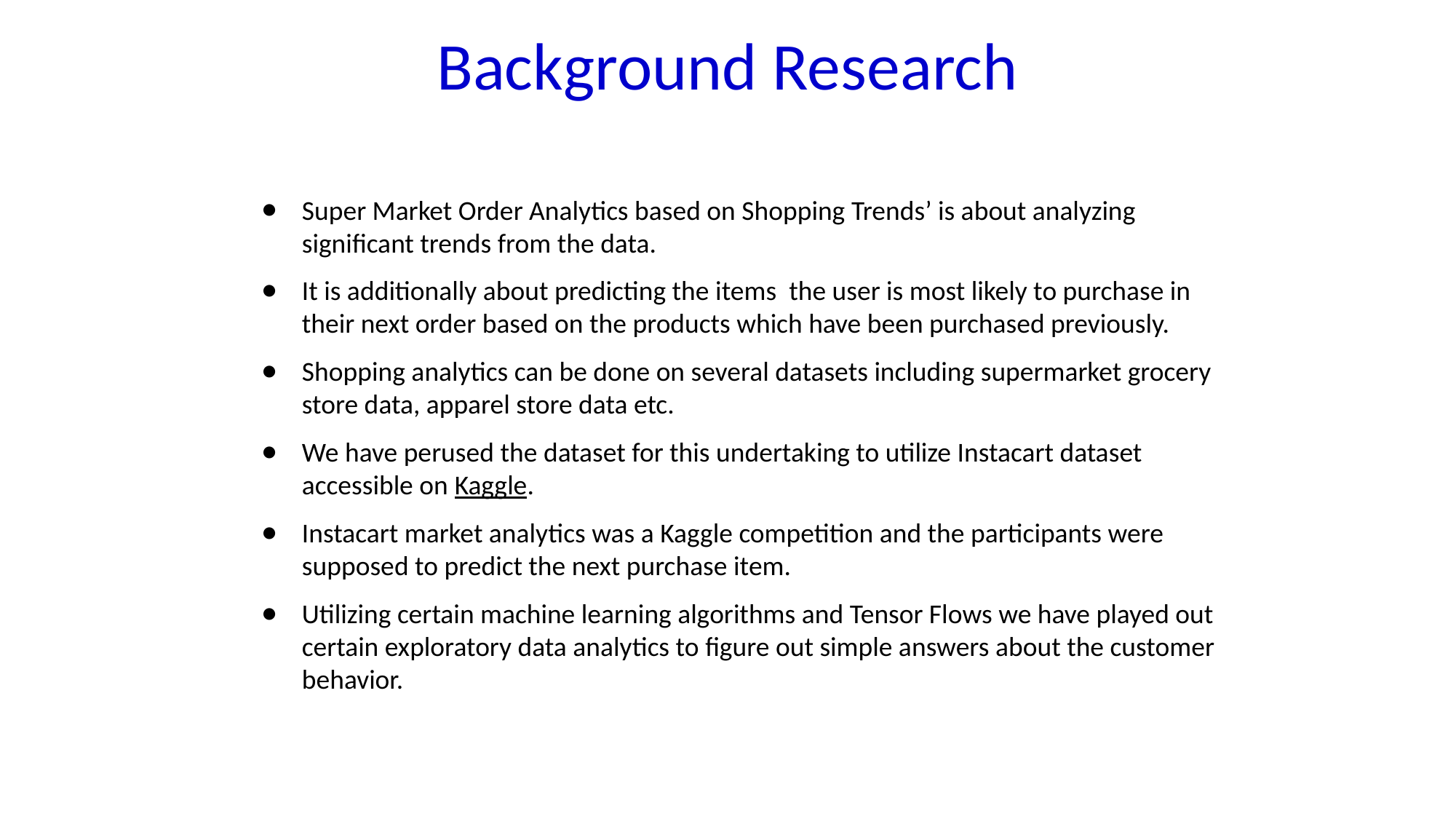

# Background Research

Super Market Order Analytics based on Shopping Trends’ is about analyzing significant trends from the data.
It is additionally about predicting the items  the user is most likely to purchase in their next order based on the products which have been purchased previously.
Shopping analytics can be done on several datasets including supermarket grocery store data, apparel store data etc.
We have perused the dataset for this undertaking to utilize Instacart dataset accessible on Kaggle.
Instacart market analytics was a Kaggle competition and the participants were supposed to predict the next purchase item.
Utilizing certain machine learning algorithms and Tensor Flows we have played out certain exploratory data analytics to figure out simple answers about the customer behavior.